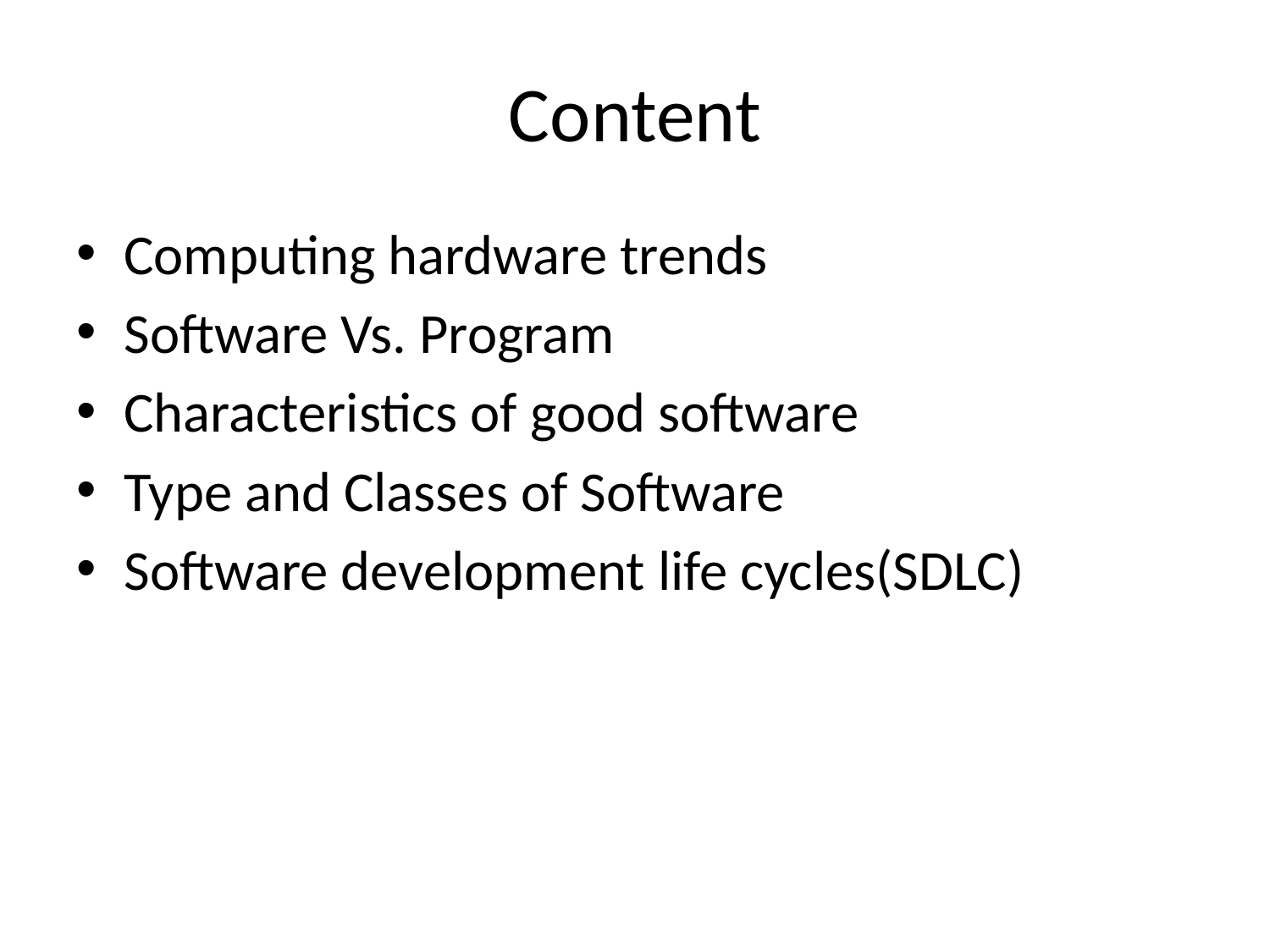

# Content
Computing hardware trends
Software Vs. Program
Characteristics of good software
Type and Classes of Software
Software development life cycles(SDLC)